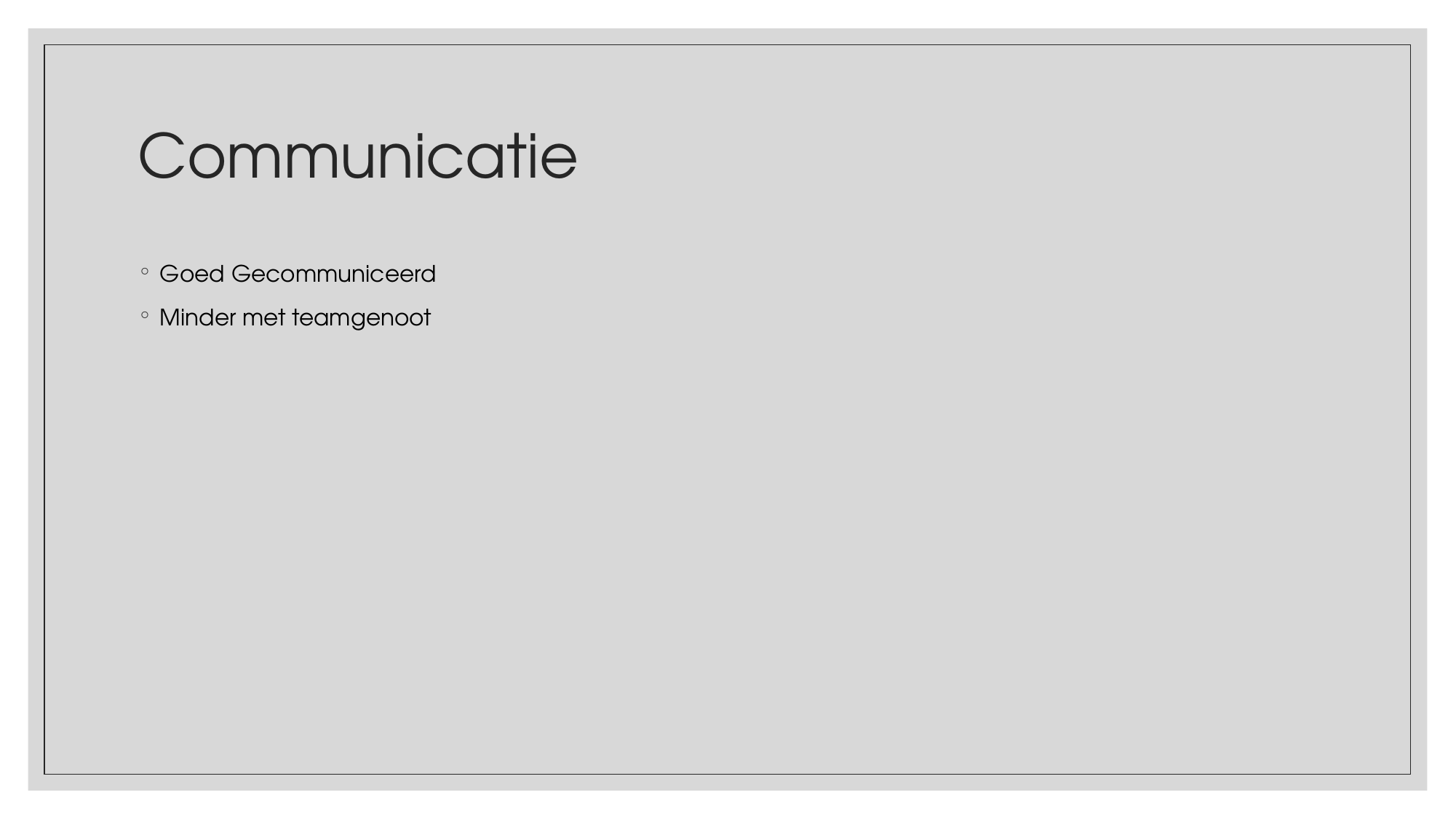

# Communicatie
Goed Gecommuniceerd
Minder met teamgenoot